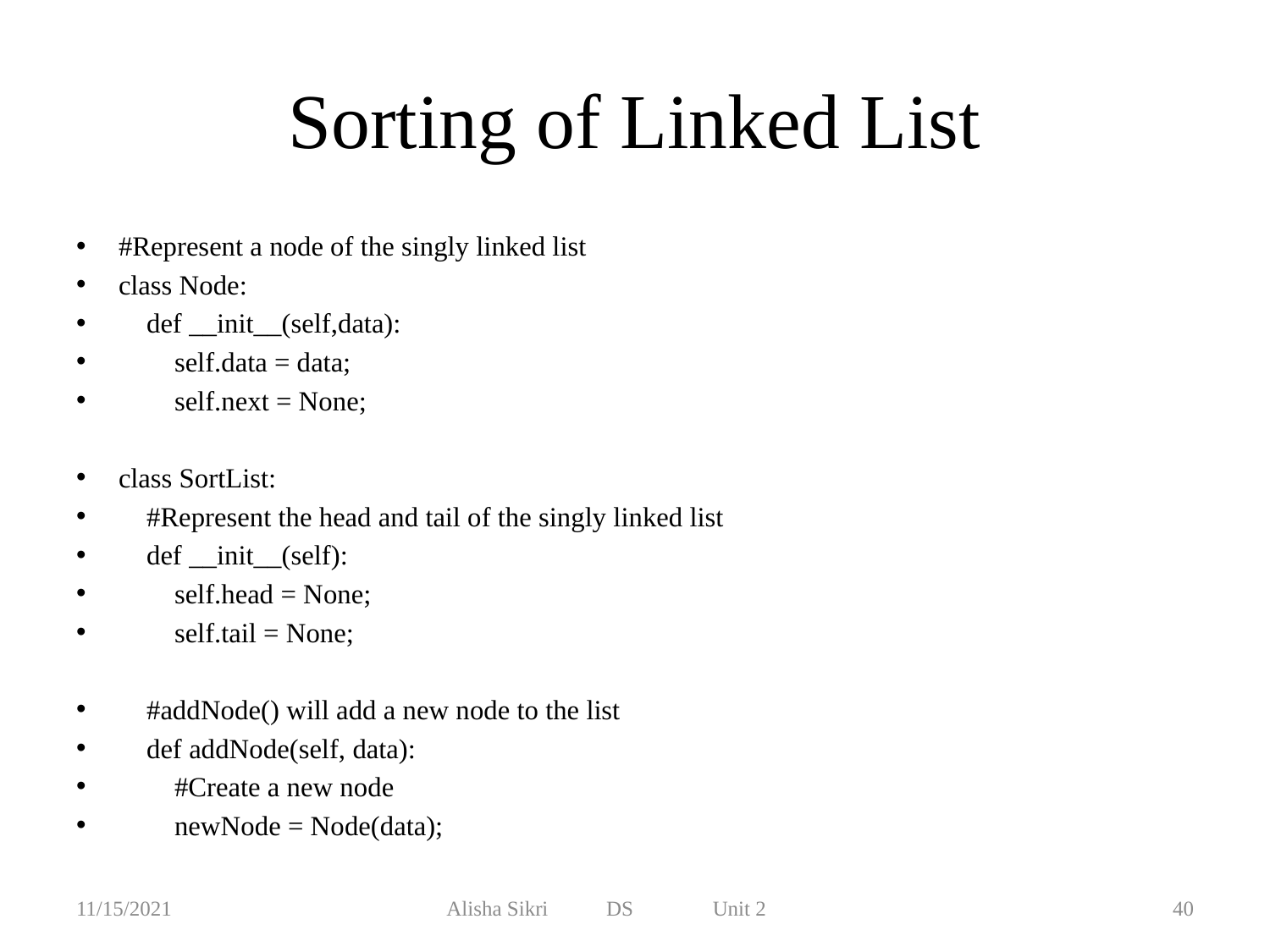

# Sorting of Linked List
#Represent a node of the singly linked list
class Node:
    def __init__(self,data):
        self.data = data;
        self.next = None;

class SortList:
    #Represent the head and tail of the singly linked list
    def __init__(self):
        self.head = None;
        self.tail = None;

    #addNode() will add a new node to the list
    def addNode(self, data):
        #Create a new node
        newNode = Node(data);
11/15/2021
Alisha Sikri           DS               Unit 2
40